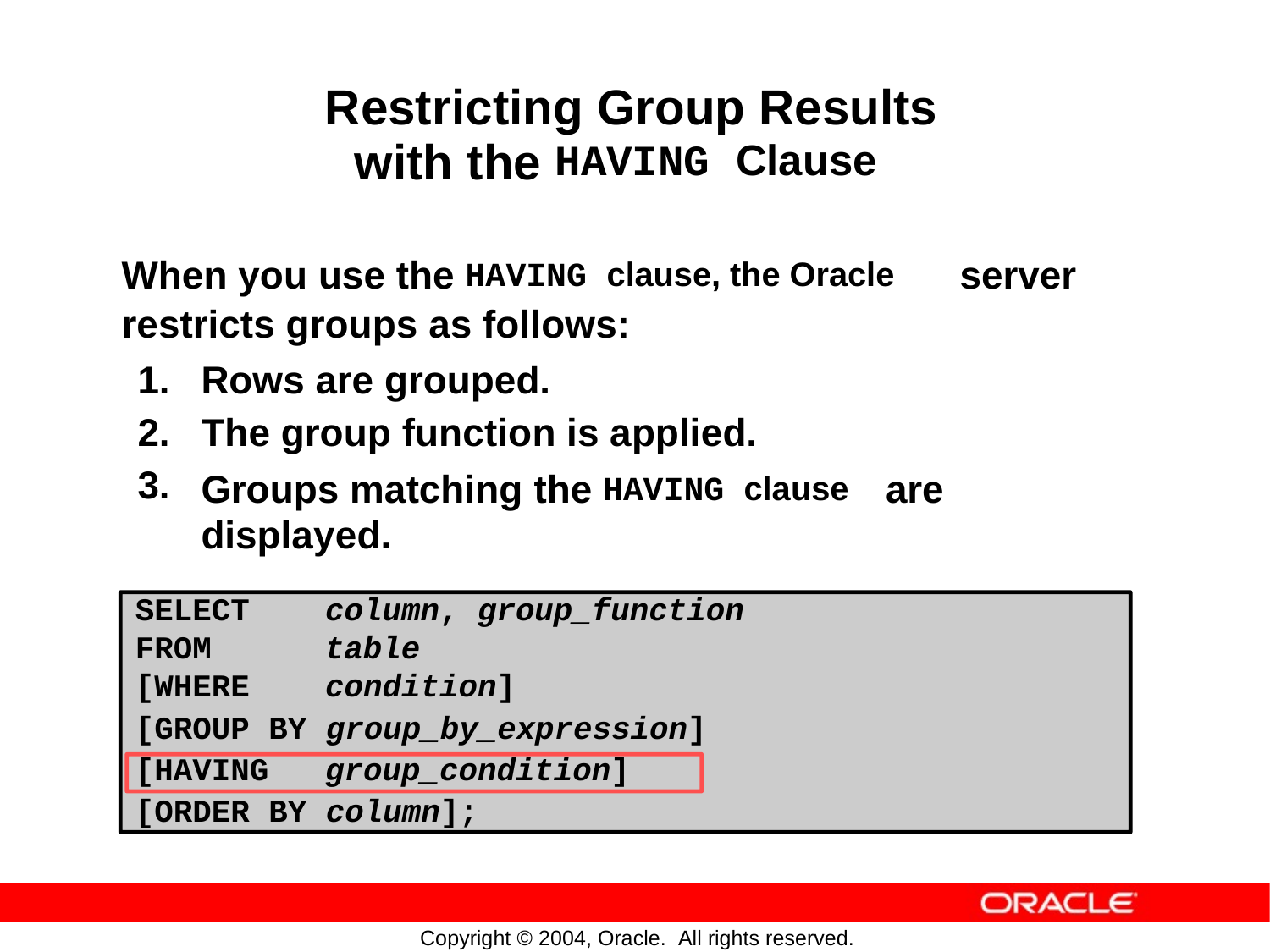

Restricting Group Results
with
the
HAVING Clause
When you use the
HAVING clause, the Oracle
server
restricts groups as follows:
1.
2.
3.
Rows are grouped.
The group function is applied.
Groups matching
displayed.
the
HAVING clause
are

SELECT   column, group_function
FROM     table
[WHERE   condition]
[GROUP BY group_by_expression]
[HAVING  group_condition]
[ORDER BY column];

Copyright © 2004, Oracle.  All rights reserved.